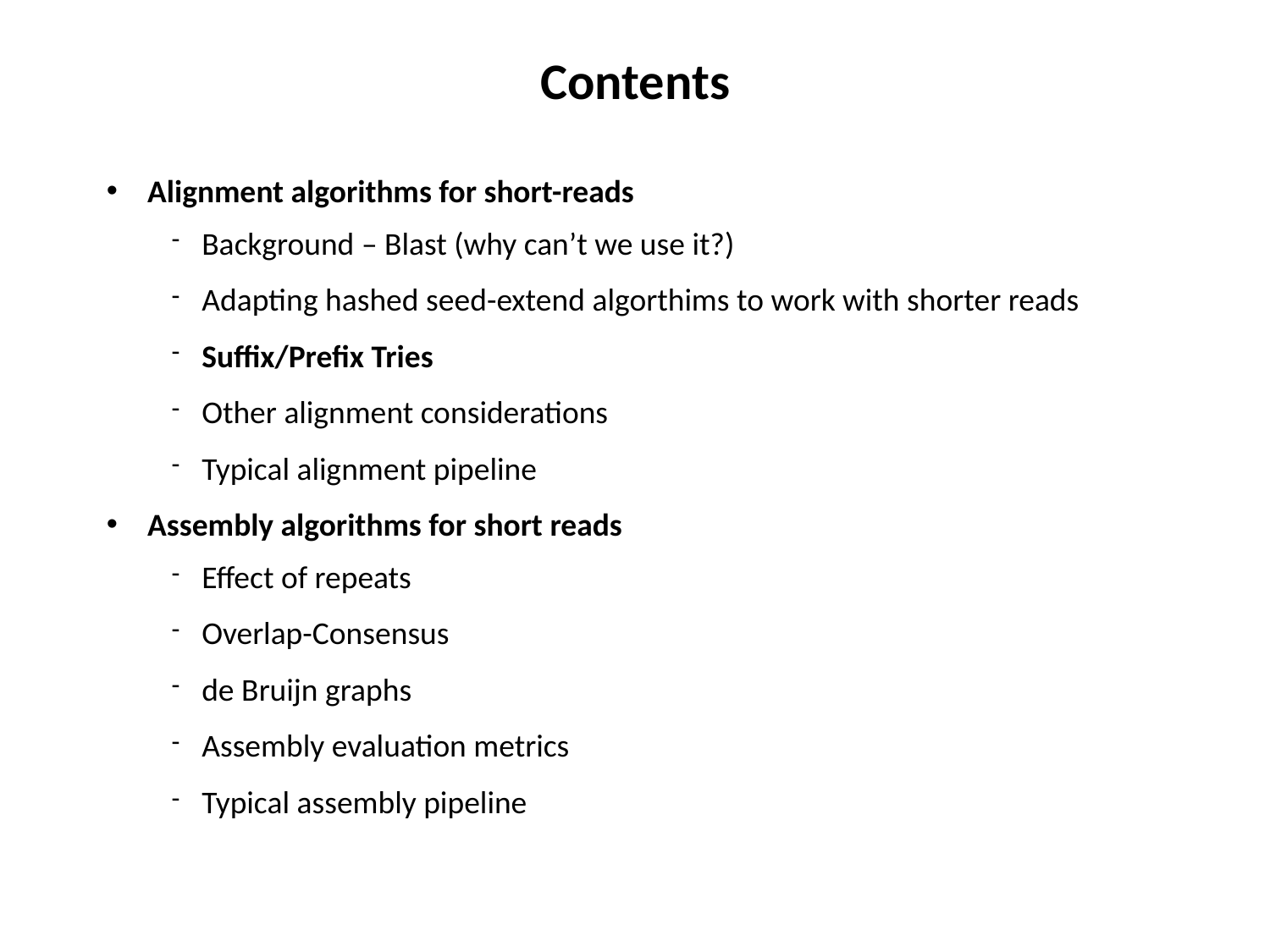

Contents
Alignment algorithms for short-reads
Background – Blast (why can’t we use it?)
Adapting hashed seed-extend algorthims to work with shorter reads
Suffix/Prefix Tries
Other alignment considerations
Typical alignment pipeline
Assembly algorithms for short reads
Effect of repeats
Overlap-Consensus
de Bruijn graphs
Assembly evaluation metrics
Typical assembly pipeline